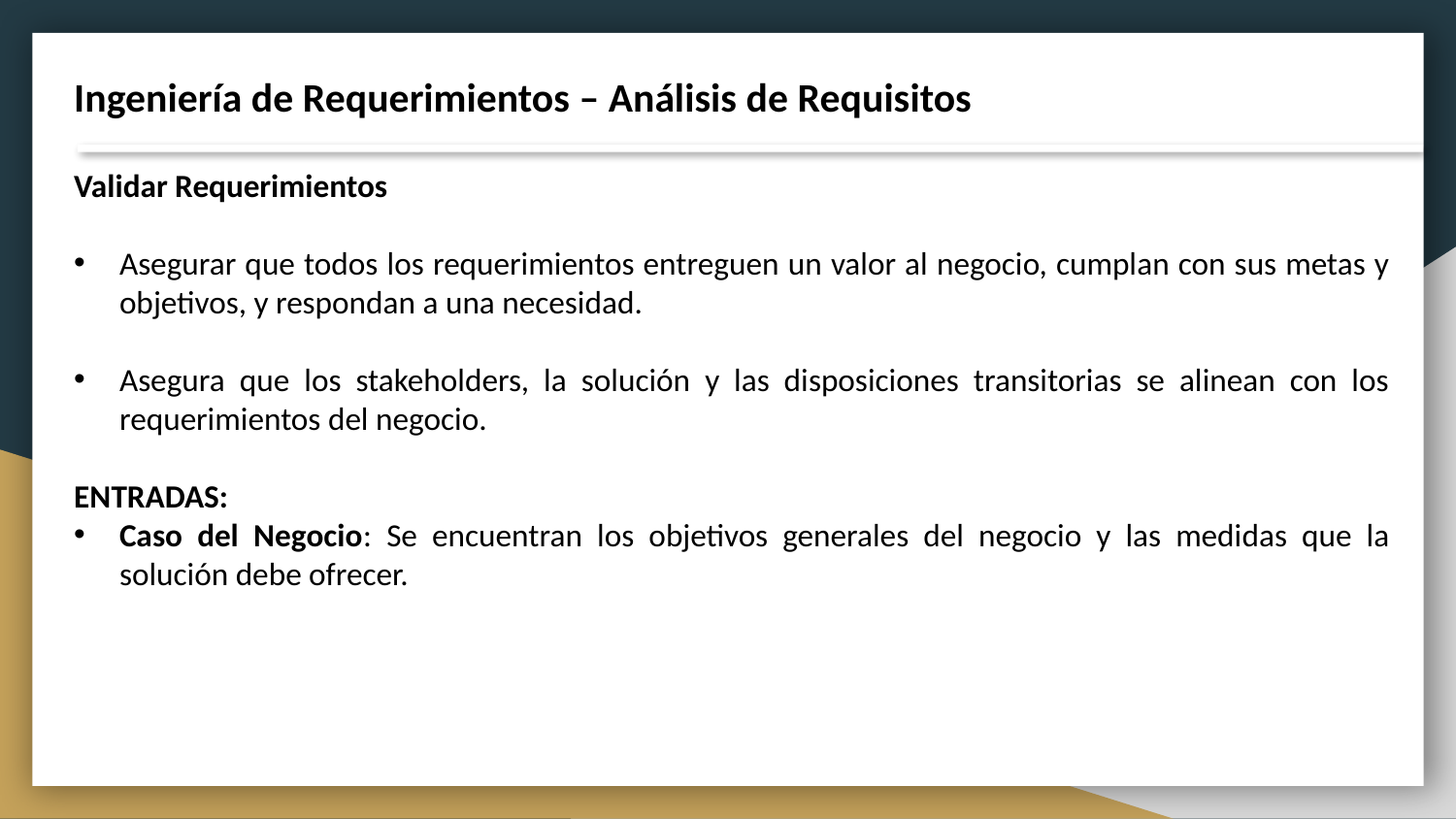

Ingeniería de Requerimientos – Análisis de Requisitos

Validar Requerimientos

Asegurar que todos los requerimientos entreguen un valor al negocio, cumplan con sus metas y objetivos, y respondan a una necesidad.

Asegura que los stakeholders, la solución y las disposiciones transitorias se alinean con los requerimientos del negocio.

ENTRADAS:
Caso del Negocio: Se encuentran los objetivos generales del negocio y las medidas que la solución debe ofrecer.